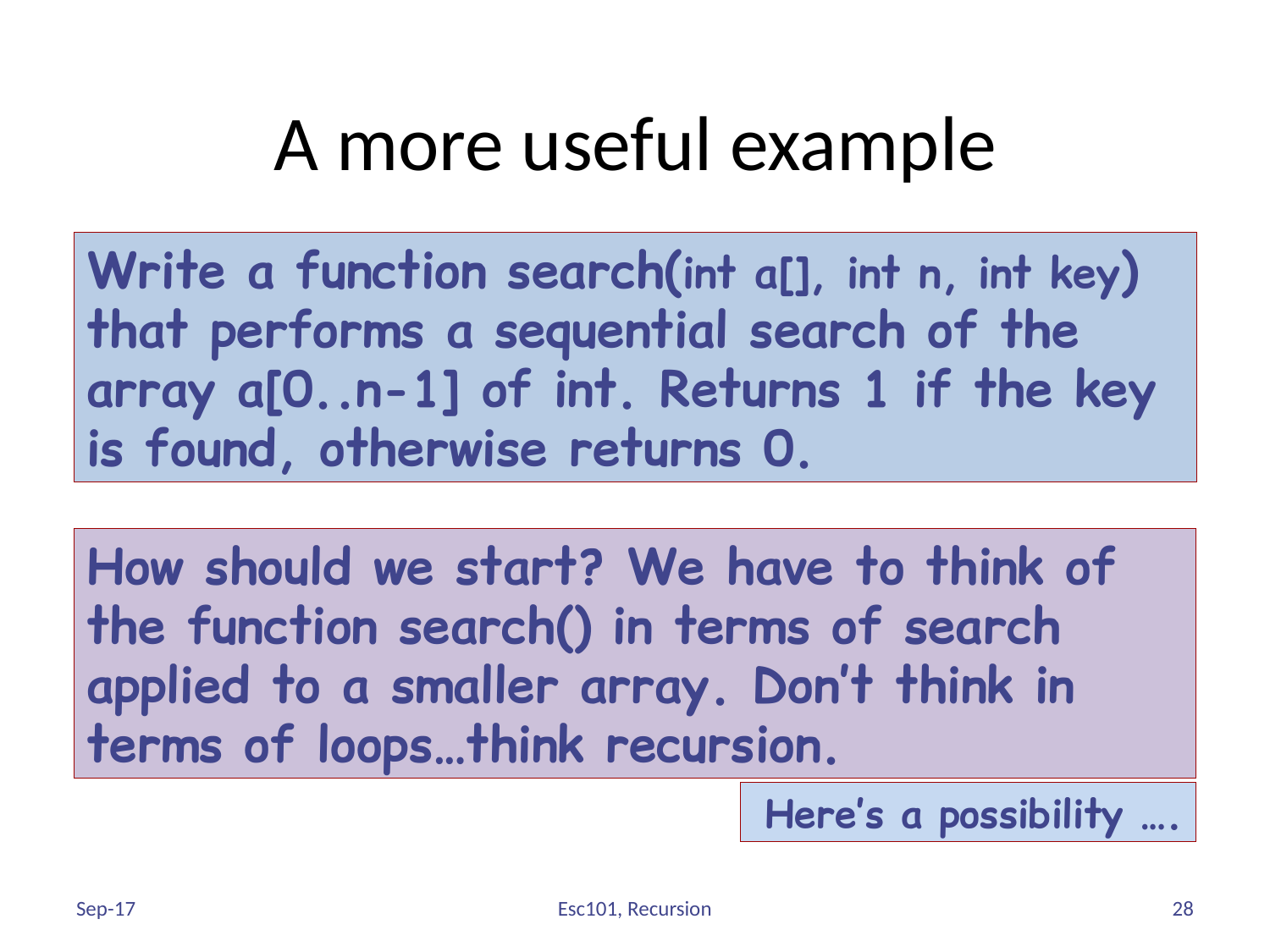

# A more useful example
Write a function search(int a[], int n, int key) that performs a sequential search of the array a[0..n-1] of int. Returns 1 if the key is found, otherwise returns 0.
How should we start? We have to think of the function search() in terms of search applied to a smaller array. Don’t think in terms of loops…think recursion.
Here’s a possibility ….
Sep-17
28
Esc101, Recursion